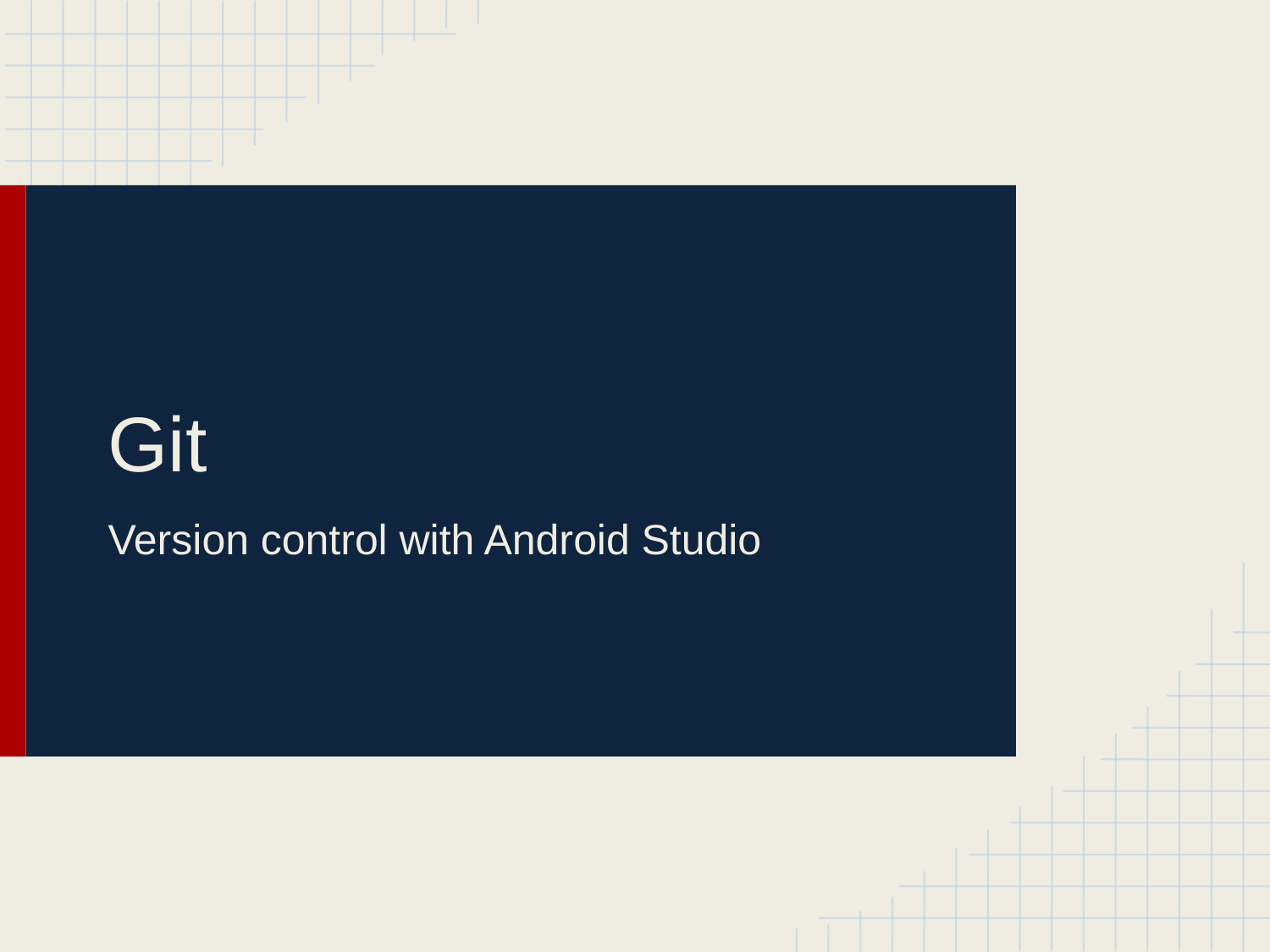

# Git
Version control with Android Studio